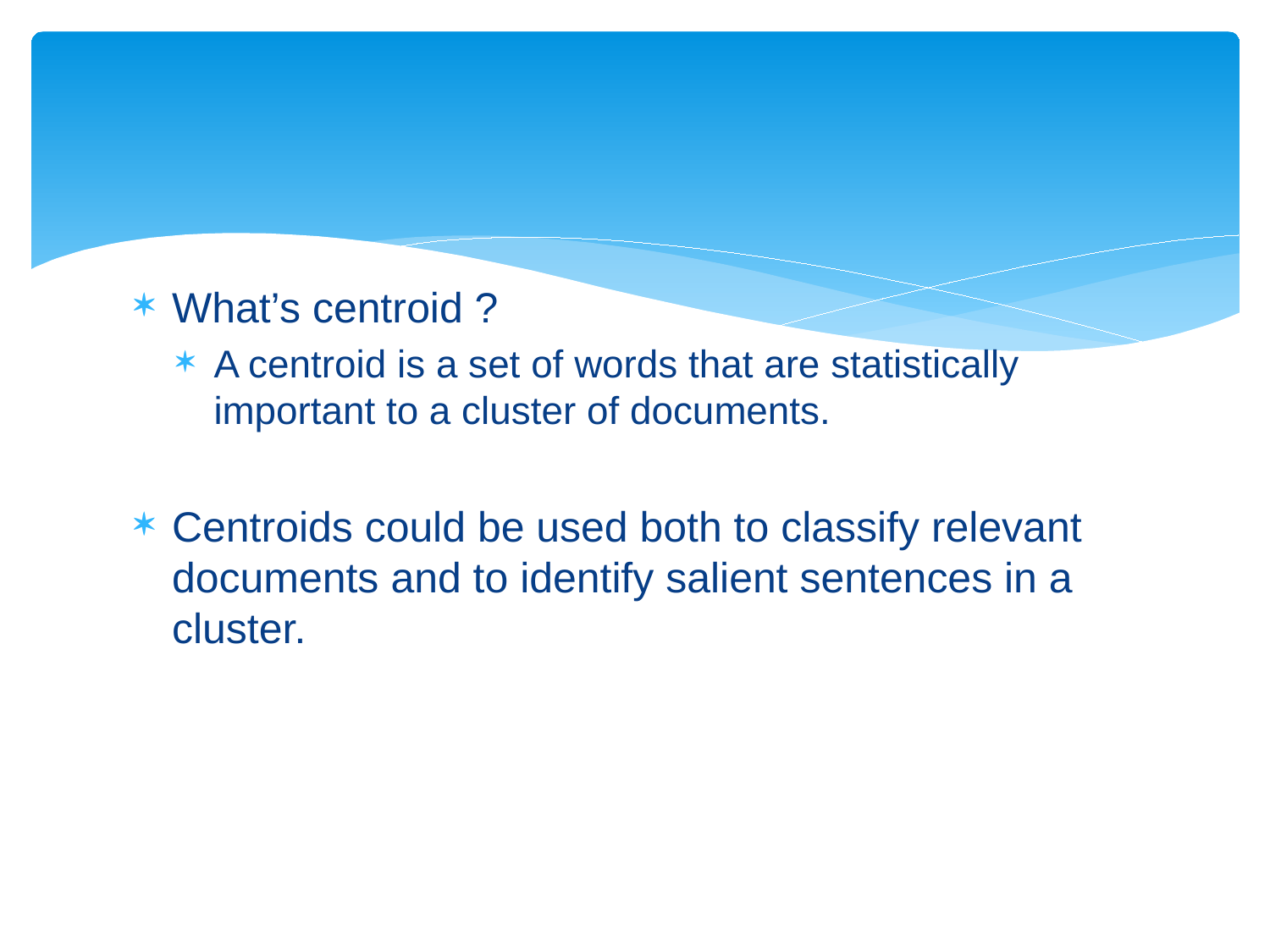

#
What’s centroid ?
A centroid is a set of words that are statistically important to a cluster of documents.

Centroids could be used both to classify relevant documents and to identify salient sentences in a cluster.